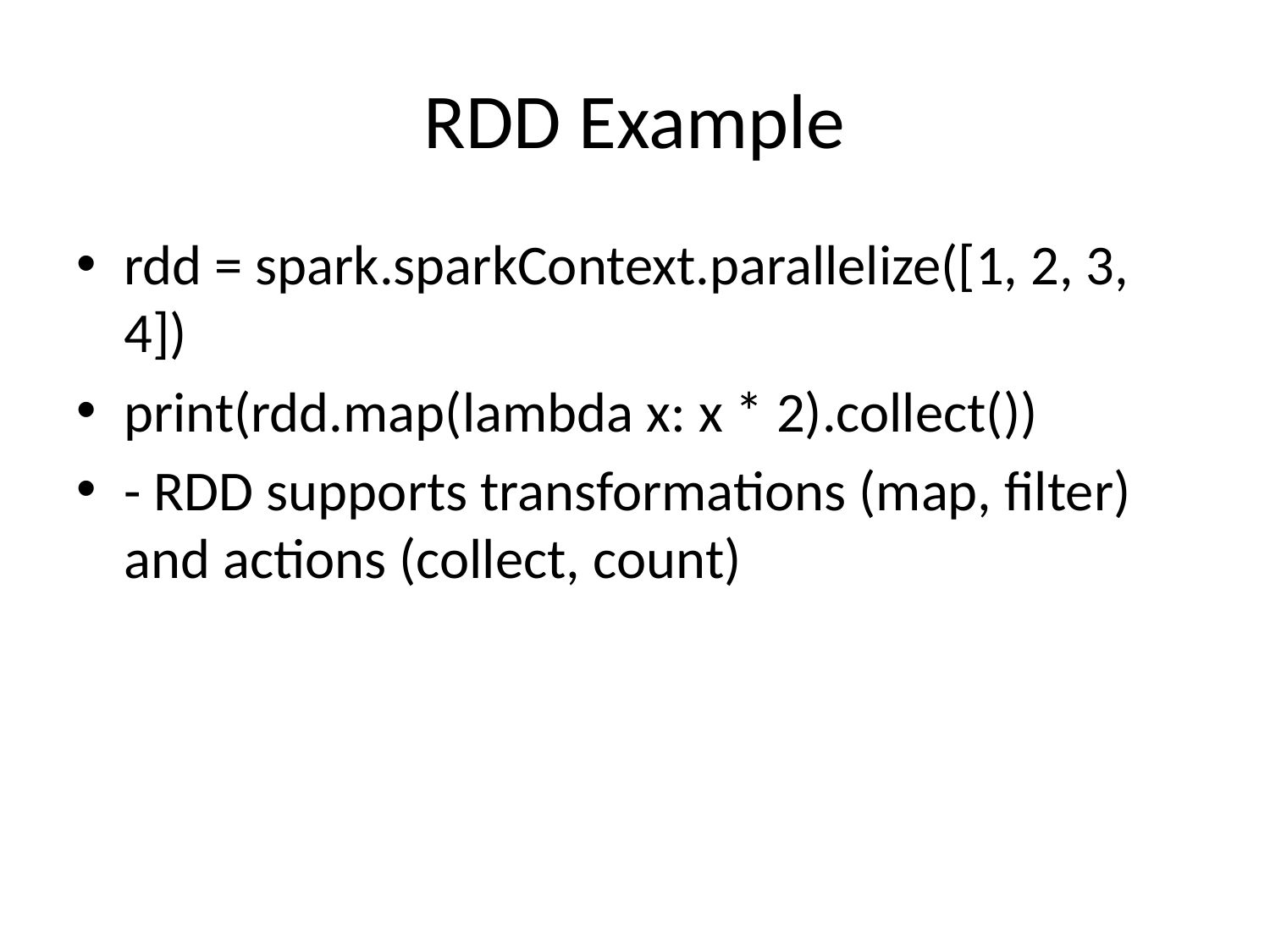

# RDD Example
rdd = spark.sparkContext.parallelize([1, 2, 3, 4])
print(rdd.map(lambda x: x * 2).collect())
- RDD supports transformations (map, filter) and actions (collect, count)